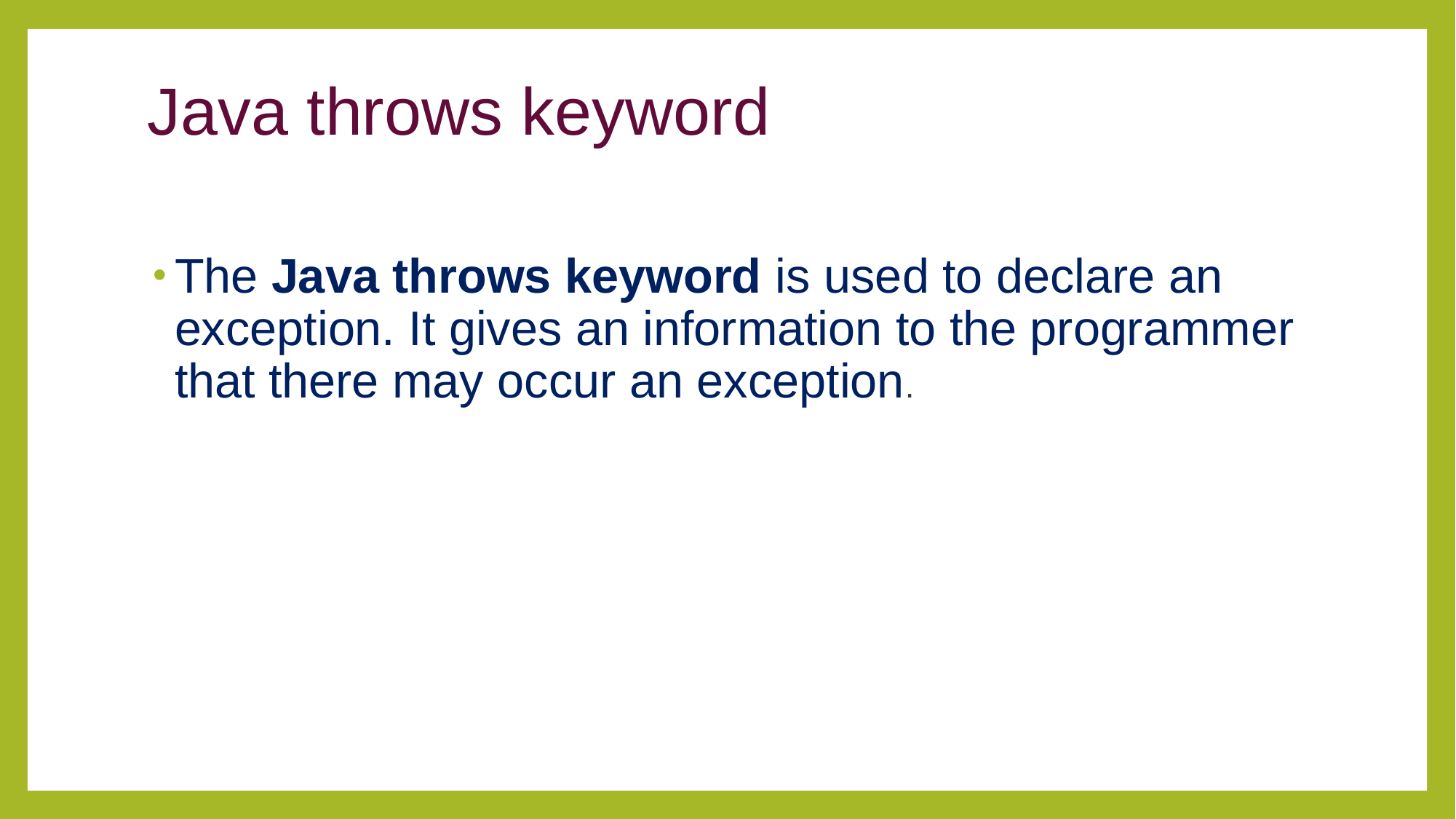

# Java throws keyword
The Java throws keyword is used to declare an exception. It gives an information to the programmer that there may occur an exception.